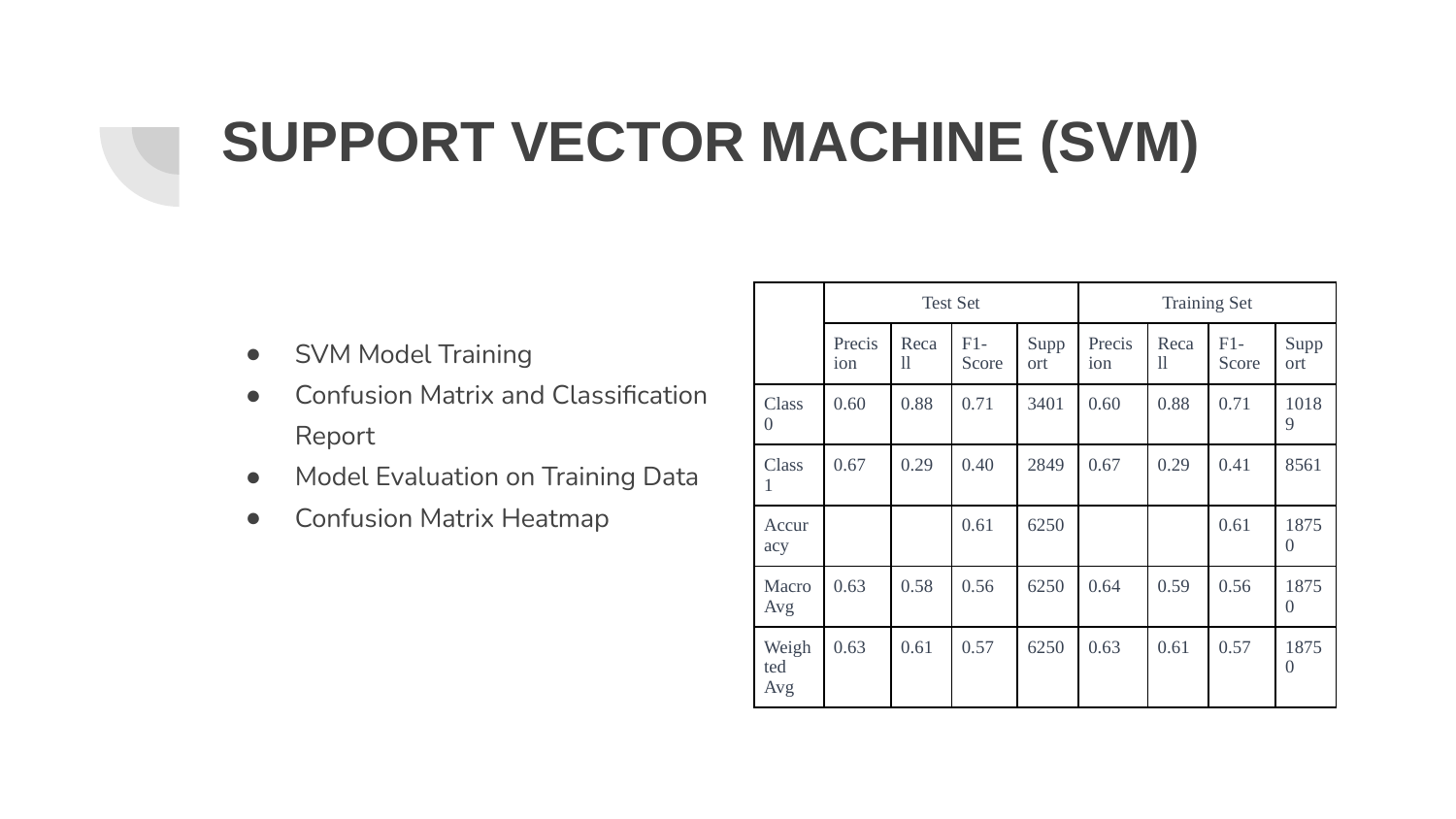

# SUPPORT VECTOR MACHINE (SVM)
|  | Test Set |  |  |  | Training Set |  |  |  |
| --- | --- | --- | --- | --- | --- | --- | --- | --- |
|  | Precision | Recall | F1-Score | Support | Precision | Recall | F1-Score | Support |
| Class 0 | 0.60 | 0.88 | 0.71 | 3401 | 0.60 | 0.88 | 0.71 | 10189 |
| Class 1 | 0.67 | 0.29 | 0.40 | 2849 | 0.67 | 0.29 | 0.41 | 8561 |
| Accuracy |  |  | 0.61 | 6250 |  |  | 0.61 | 18750 |
| Macro Avg | 0.63 | 0.58 | 0.56 | 6250 | 0.64 | 0.59 | 0.56 | 18750 |
| Weighted Avg | 0.63 | 0.61 | 0.57 | 6250 | 0.63 | 0.61 | 0.57 | 18750 |
SVM Model Training
Confusion Matrix and Classification Report
Model Evaluation on Training Data
Confusion Matrix Heatmap